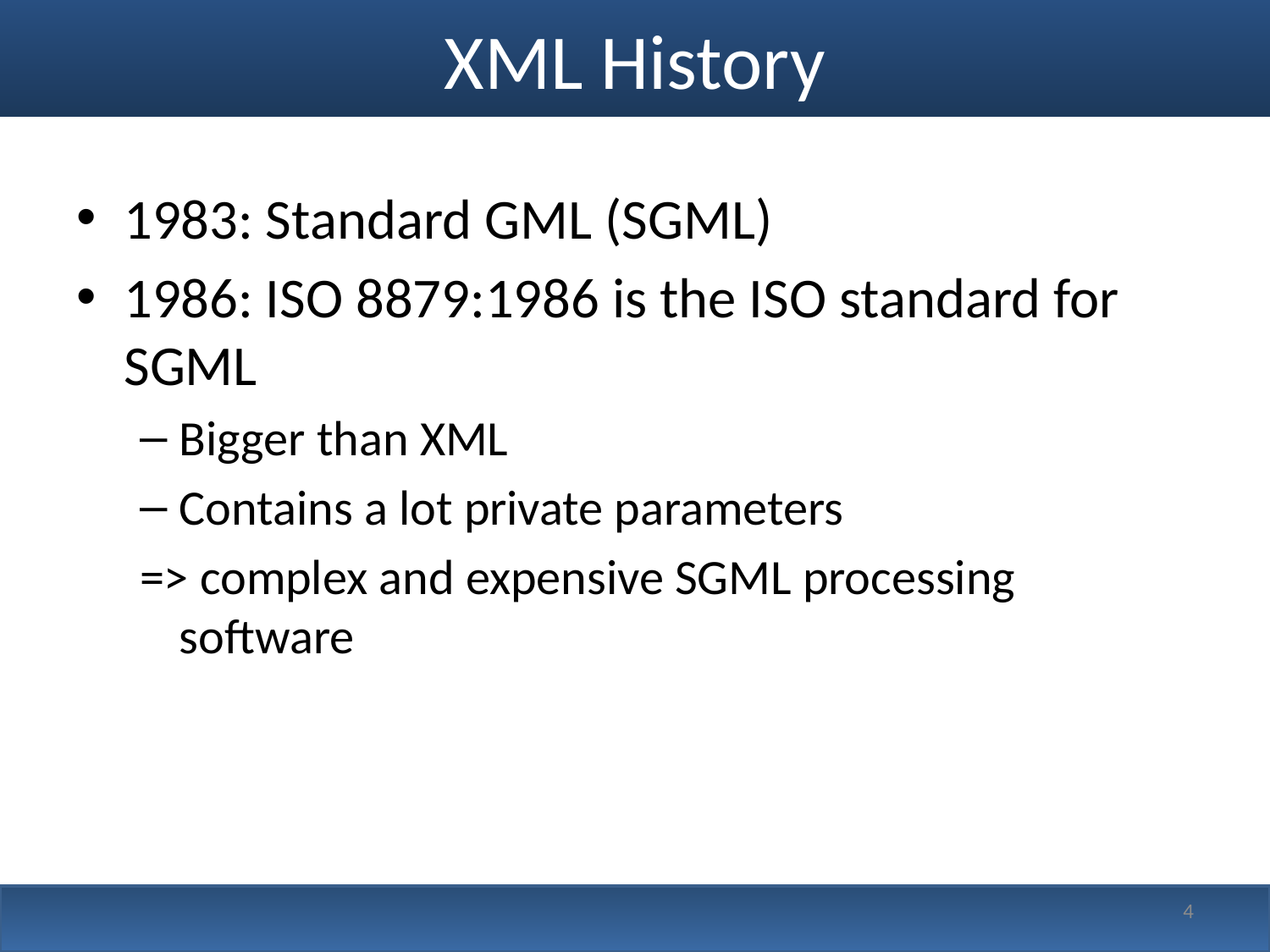

# XML History
1983: Standard GML (SGML)
1986: ISO 8879:1986 is the ISO standard for SGML
Bigger than XML
Contains a lot private parameters
=> complex and expensive SGML processing software
4